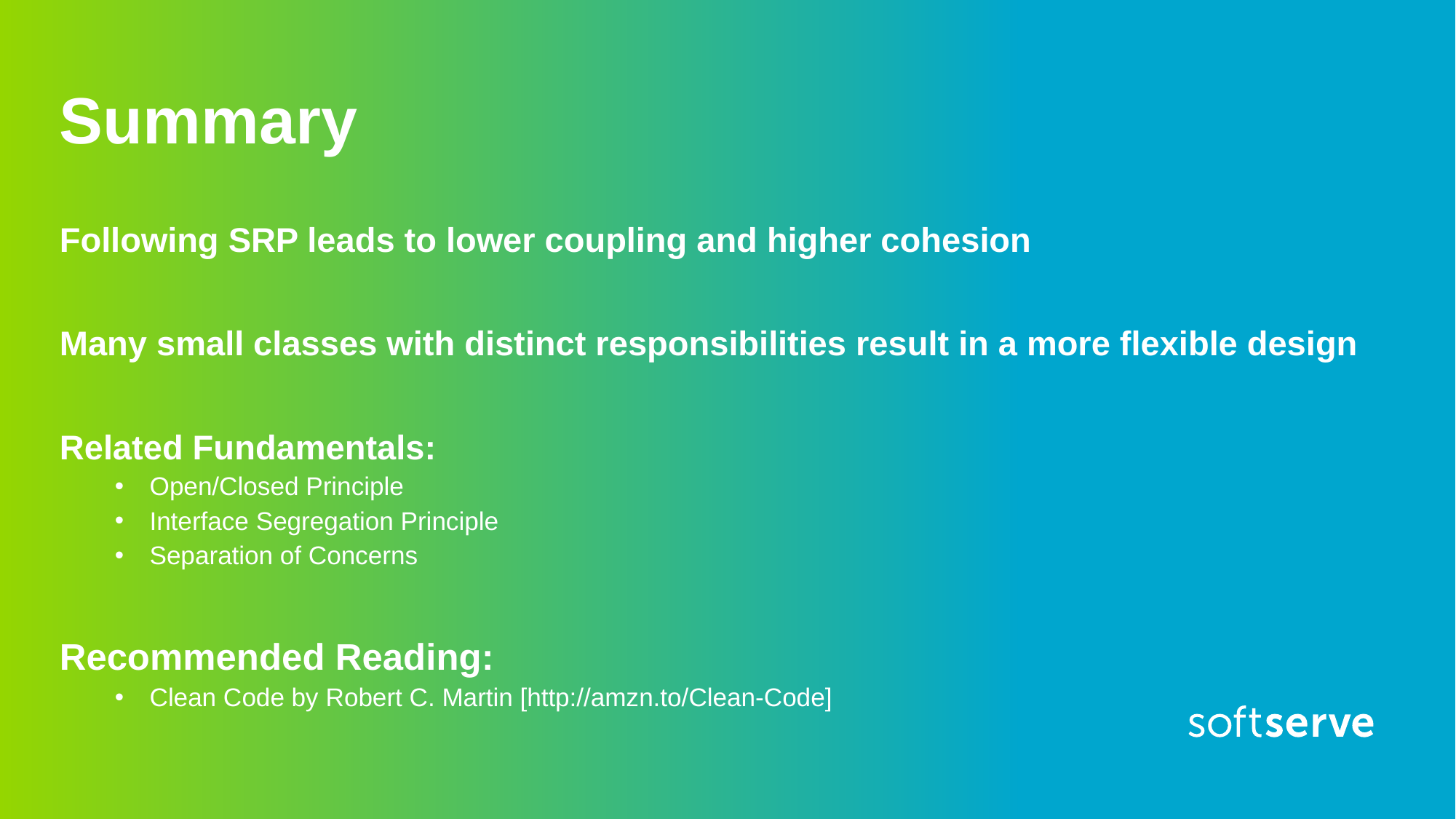

# Summary

Following SRP leads to lower coupling and higher cohesion

Many small classes with distinct responsibilities result in a more flexible design

Related Fundamentals:
Open/Closed Principle
Interface Segregation Principle
Separation of Concerns

Recommended Reading:
Clean Code by Robert C. Martin [http://amzn.to/Clean-Code]